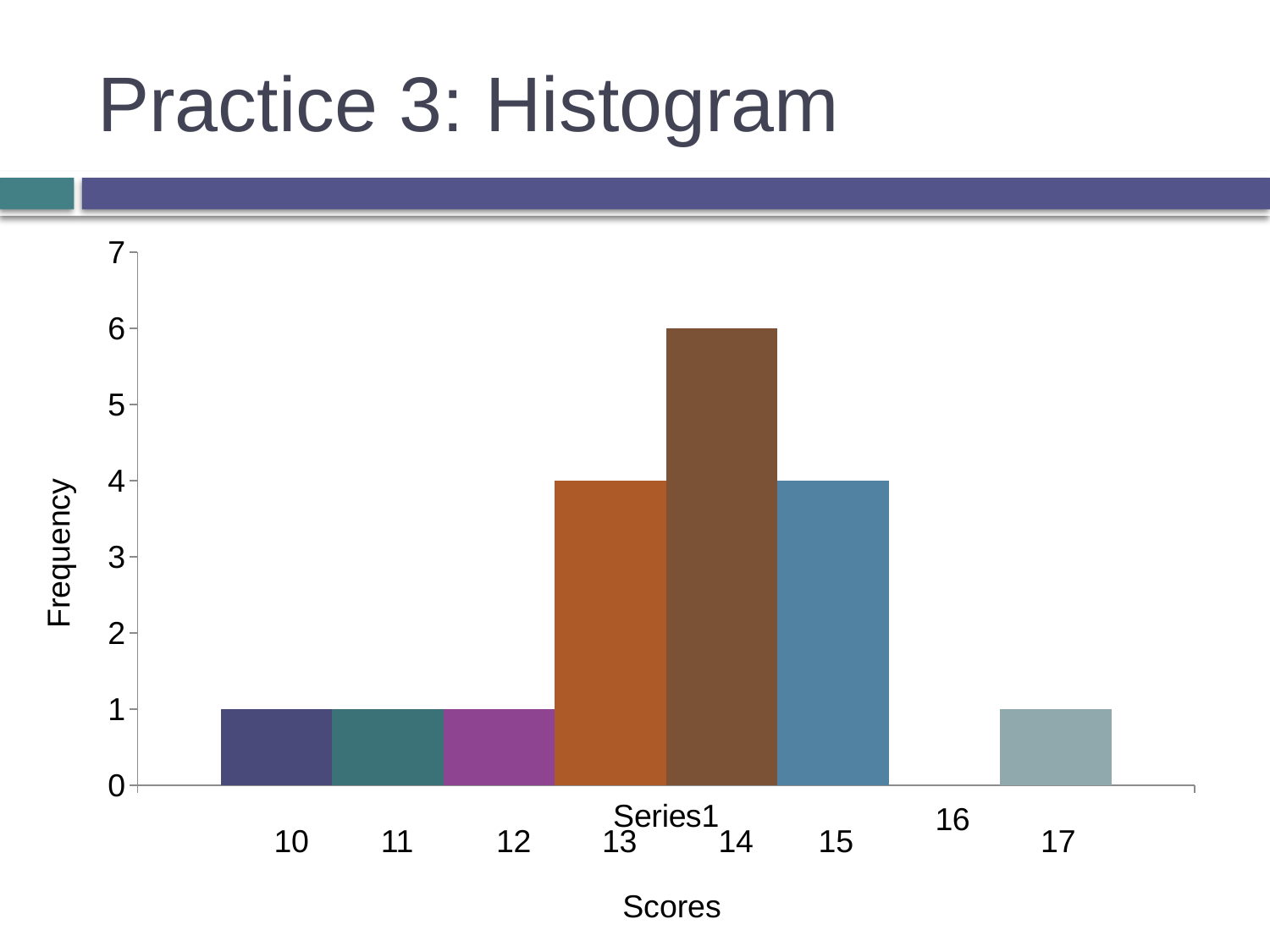

# Practice 3: Histogram

### Chart

| Category | Column2 | Column3 | Column4 | Column5 | Column6 | Column7 | Column8 | Column9 |
|---|---|---|---|---|---|---|---|---|
|  | 1.0 | 1.0 | 1.0 | 4.0 | 6.0 | 4.0 | 0.0 | 1.0 |
Frequency
10
11
12
13
14
15
17
Scores